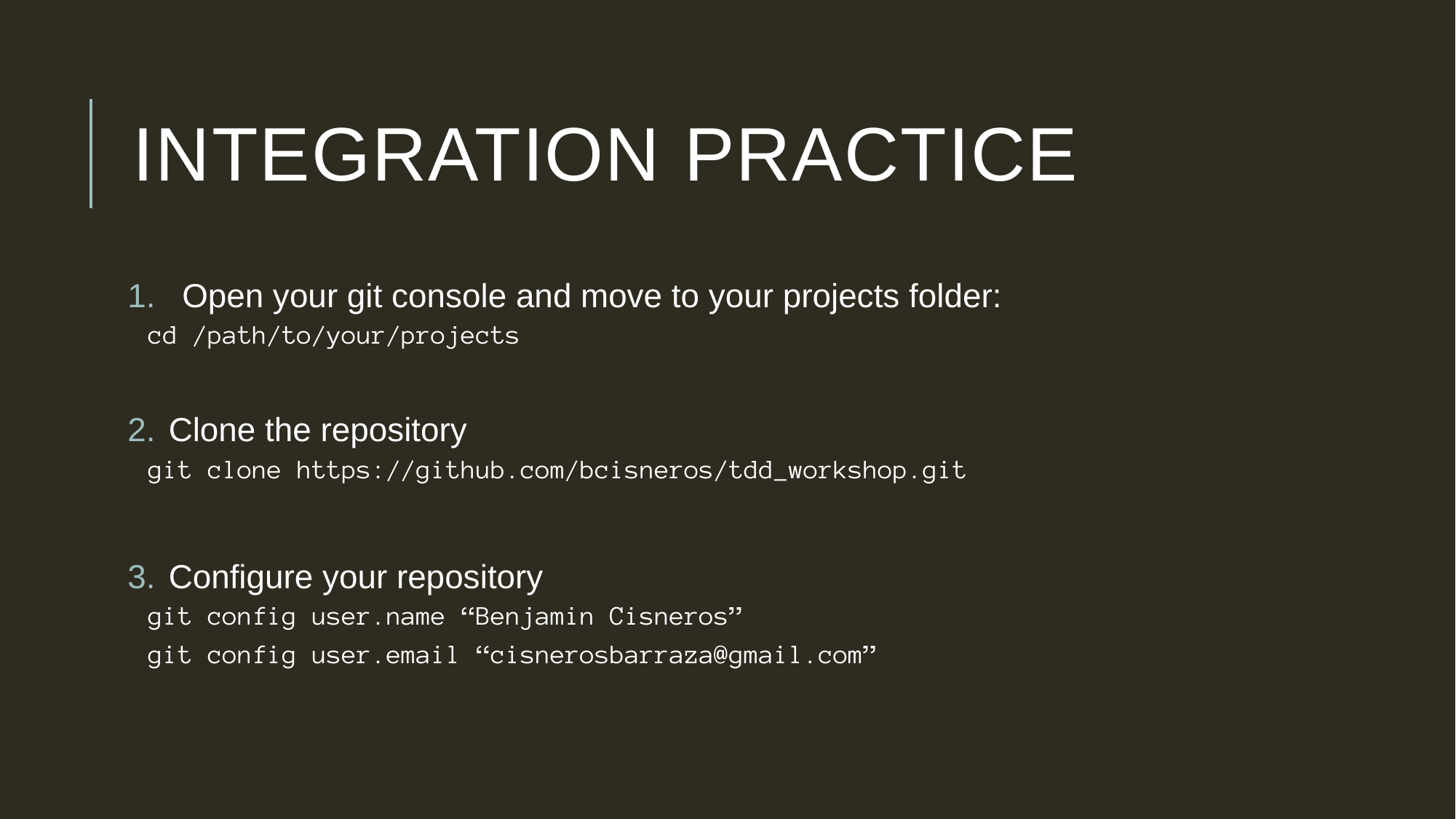

# INTEGRATION PRACTICE
Open your git console and move to your projects folder:
cd /path/to/your/projects

Clone the repository
git clone https://github.com/bcisneros/tdd_workshop.git

Configure your repository
git config user.name “Benjamin Cisneros”
git config user.email “cisnerosbarraza@gmail.com”